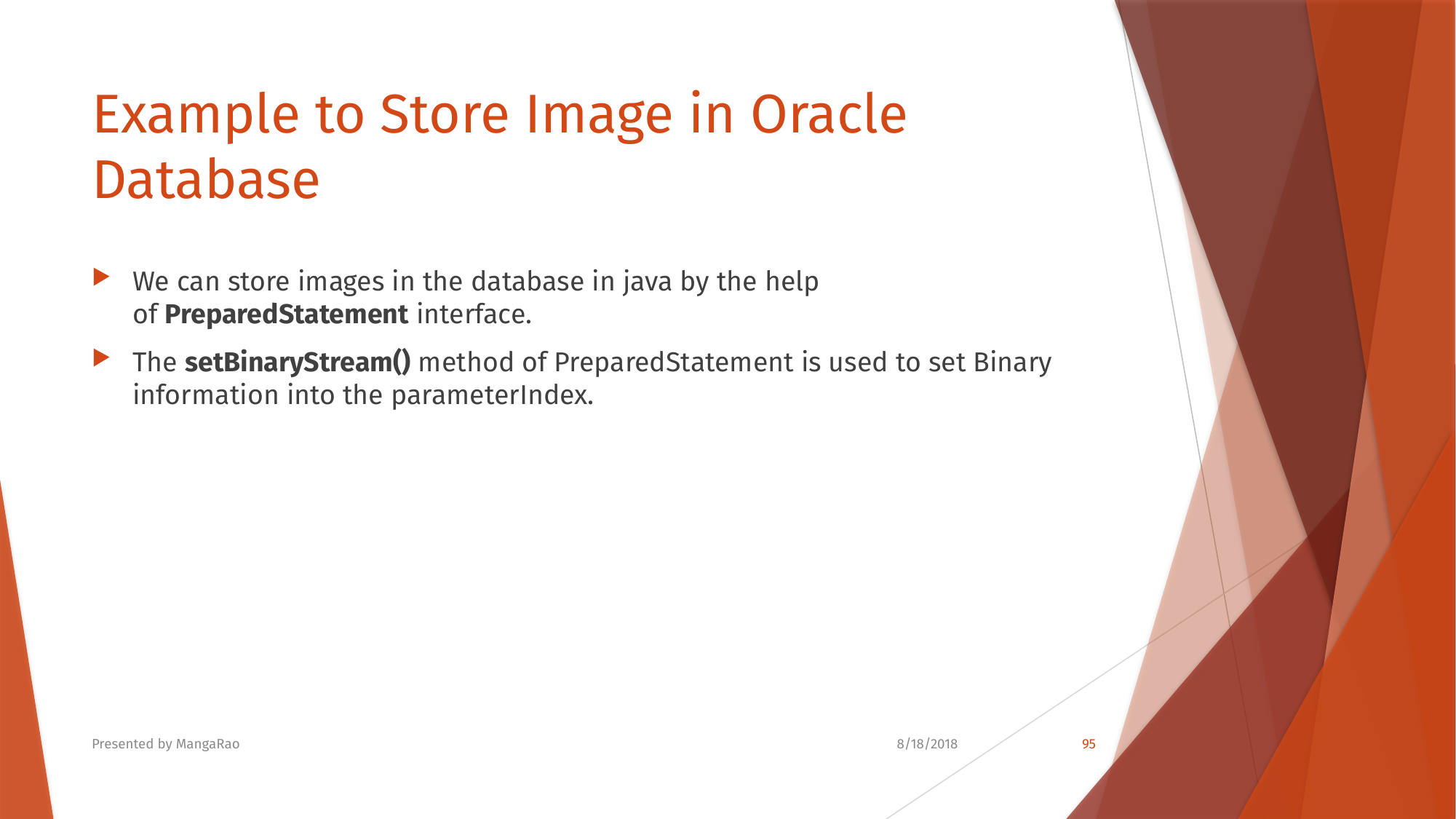

# Example to Store Image in Oracle Database
We can store images in the database in java by the help of PreparedStatement interface.
The setBinaryStream() method of PreparedStatement is used to set Binary information into the parameterIndex.

Presented by MangaRao
8/18/2018
95